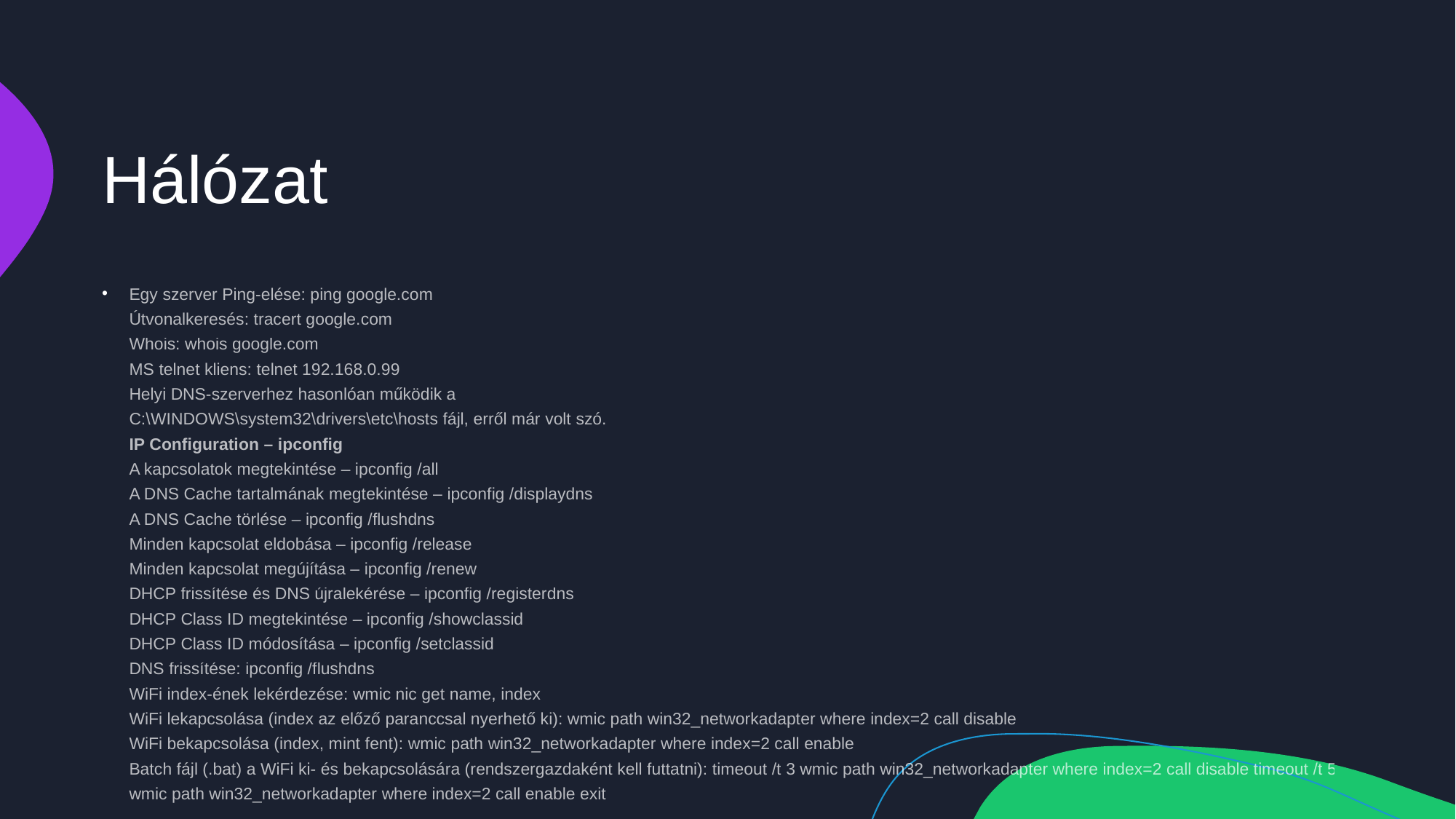

# Hálózat
Egy szerver Ping-elése: ping google.com
Útvonalkeresés: tracert google.com
Whois: whois google.com
MS telnet kliens: telnet 192.168.0.99
Helyi DNS-szerverhez hasonlóan működik a
C:\WINDOWS\system32\drivers\etc\hosts fájl, erről már volt szó.
IP Configuration – ipconfig
A kapcsolatok megtekintése – ipconfig /all
A DNS Cache tartalmának megtekintése – ipconfig /displaydns
A DNS Cache törlése – ipconfig /flushdns
Minden kapcsolat eldobása – ipconfig /release
Minden kapcsolat megújítása – ipconfig /renew
DHCP frissítése és DNS újralekérése – ipconfig /registerdns
DHCP Class ID megtekintése – ipconfig /showclassid
DHCP Class ID módosítása – ipconfig /setclassid
DNS frissítése: ipconfig /flushdns
WiFi index-ének lekérdezése: wmic nic get name, index
WiFi lekapcsolása (index az előző paranccsal nyerhető ki): wmic path win32_networkadapter where index=2 call disable
WiFi bekapcsolása (index, mint fent): wmic path win32_networkadapter where index=2 call enable
Batch fájl (.bat) a WiFi ki- és bekapcsolására (rendszergazdaként kell futtatni): timeout /t 3 wmic path win32_networkadapter where index=2 call disable timeout /t 5 wmic path win32_networkadapter where index=2 call enable exit